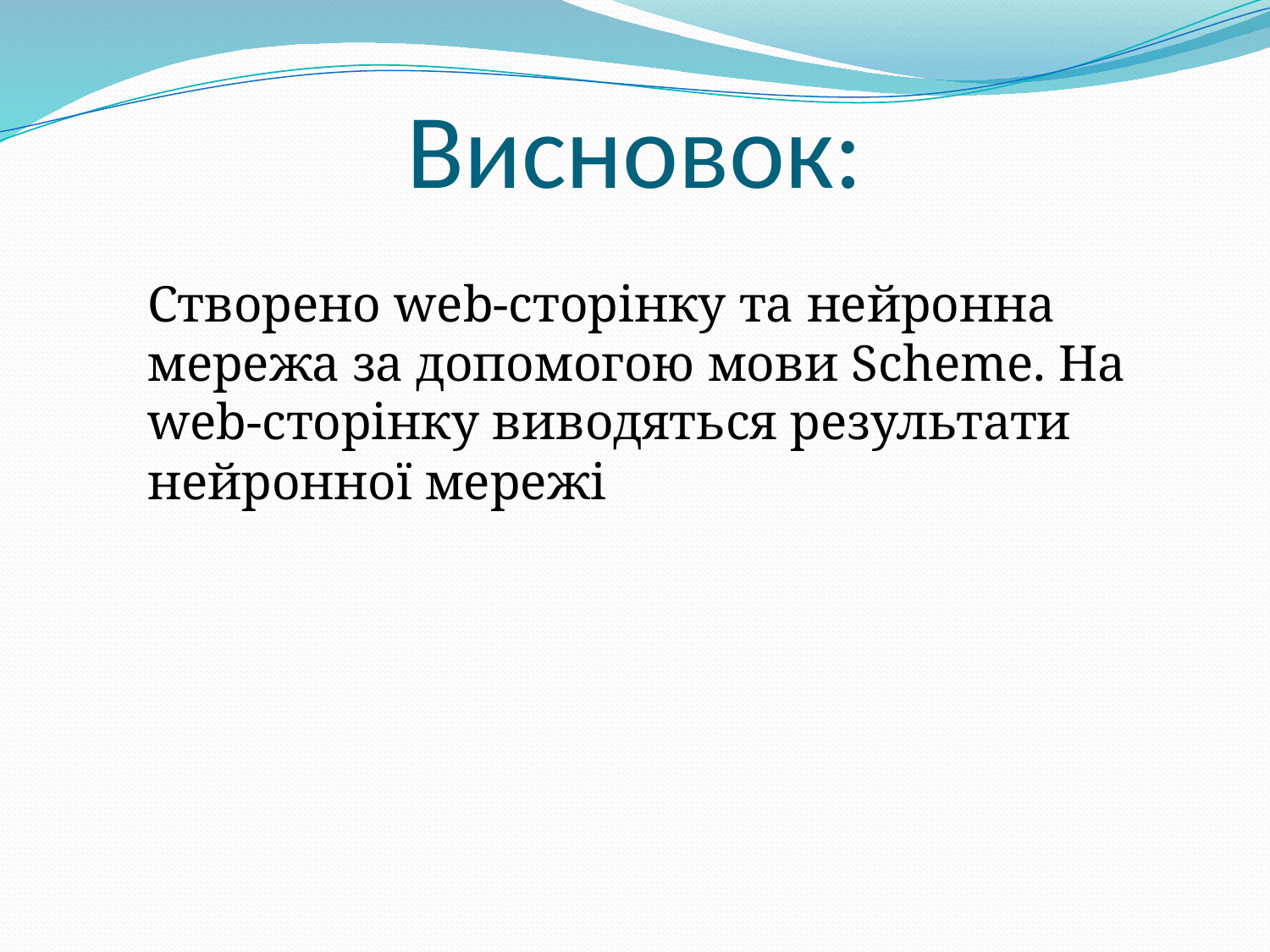

Висновок:
Створено web-сторінку та нейронна мережа за допомогою мови Scheme. На web-сторінку виводяться результати нейронної мережі